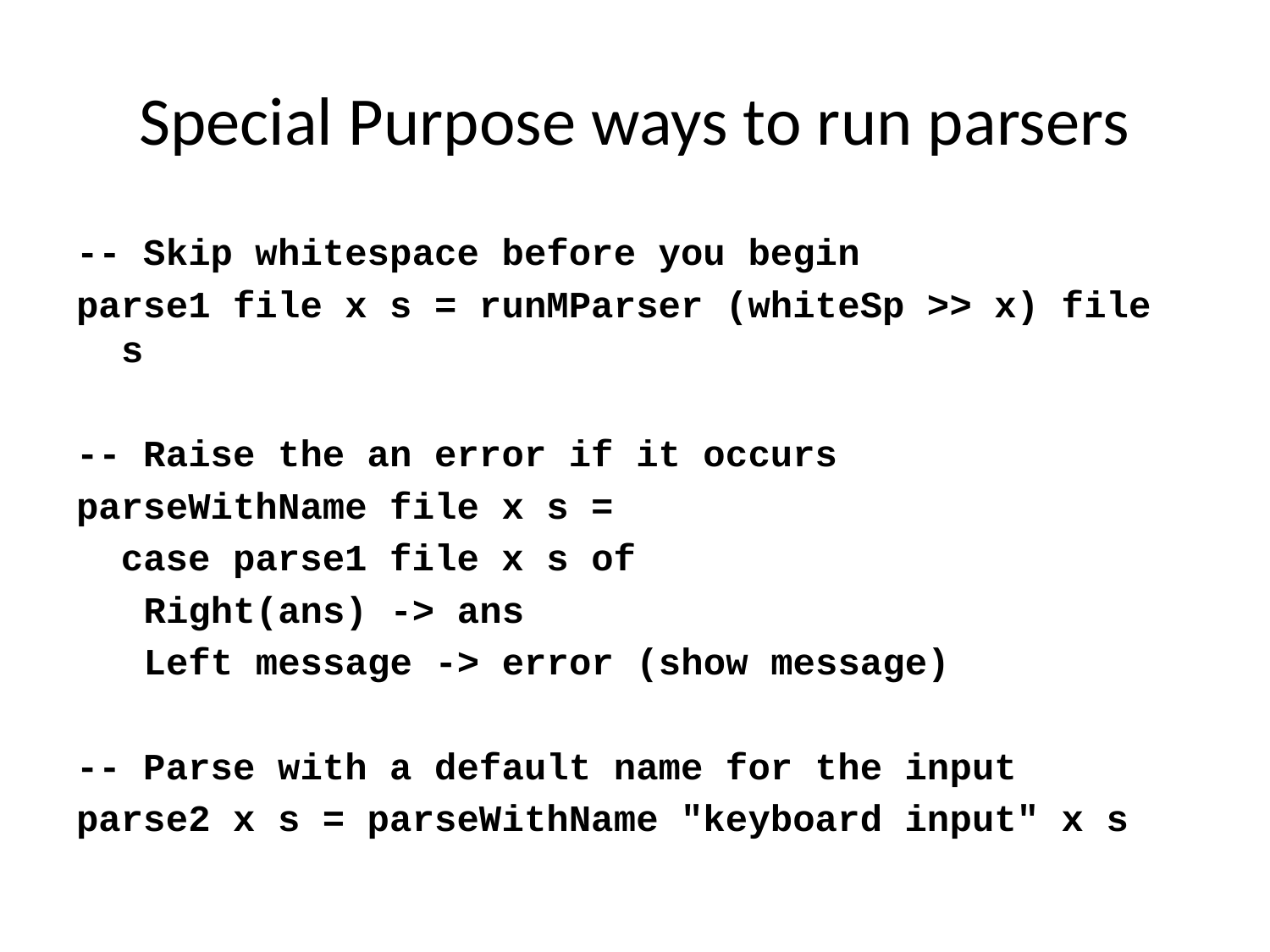

# Special Purpose ways to run parsers
-- Skip whitespace before you begin
parse1 file x s = runMParser (whiteSp >> x) file s

-- Raise the an error if it occurs
parseWithName file x s =
  case parse1 file x s of
   Right(ans) -> ans
   Left message -> error (show message)

-- Parse with a default name for the input
parse2 x s = parseWithName "keyboard input" x s